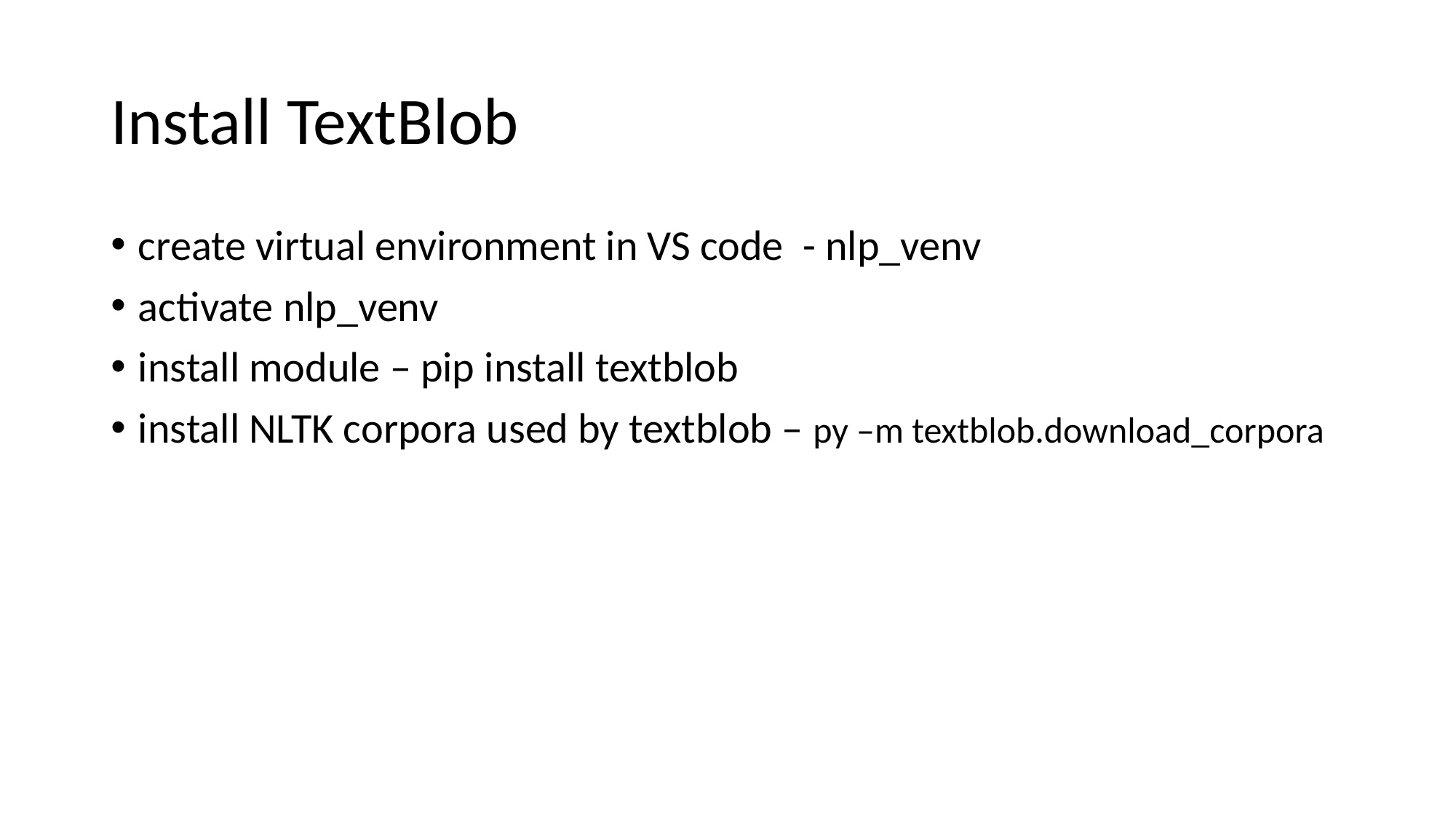

# Install TextBlob
create virtual environment in VS code  - nlp_venv
activate nlp_venv
install module – pip install textblob
install NLTK corpora used by textblob – py –m textblob.download_corpora